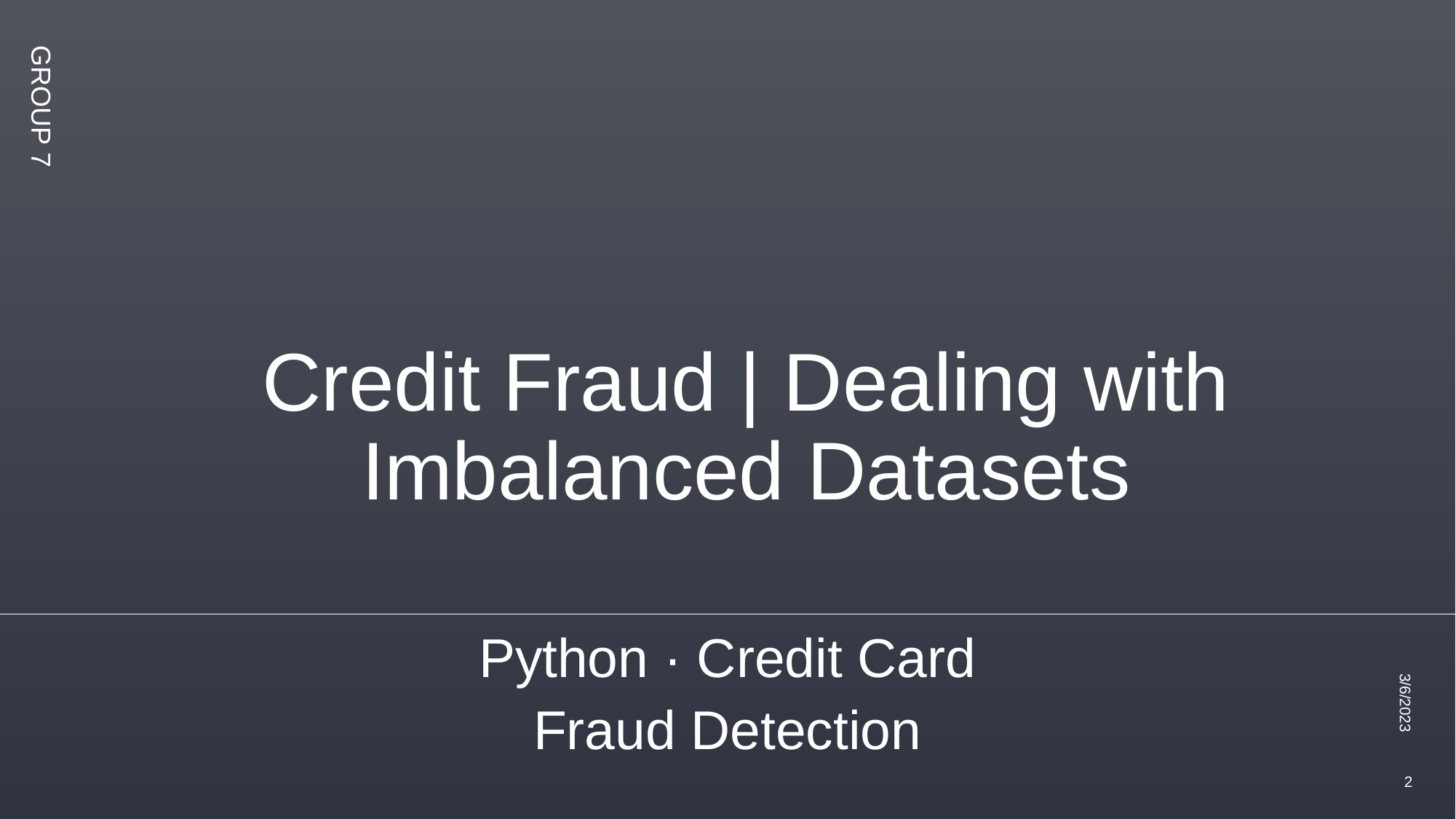

# Credit Fraud | Dealing with Imbalanced Datasets
GROUP 7
3/6/2023
Python · Credit Card Fraud Detection
2